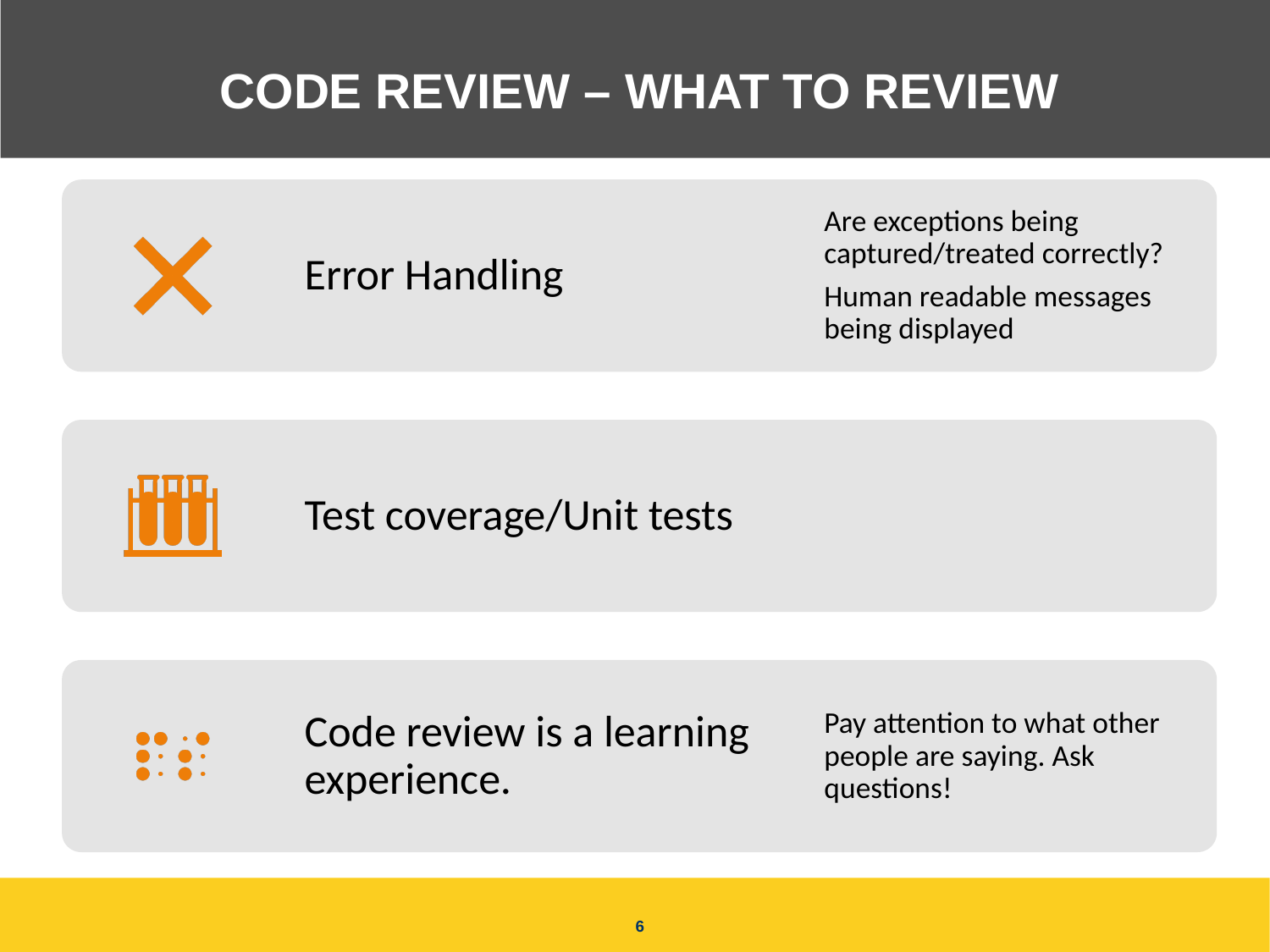

# Code Review – What to review
Error Handling
Are exceptions being captured/treated correctly?
Human readable messages being displayed
Test coverage/Unit tests
Code review is a learning experience.
Pay attention to what other people are saying. Ask questions!
6